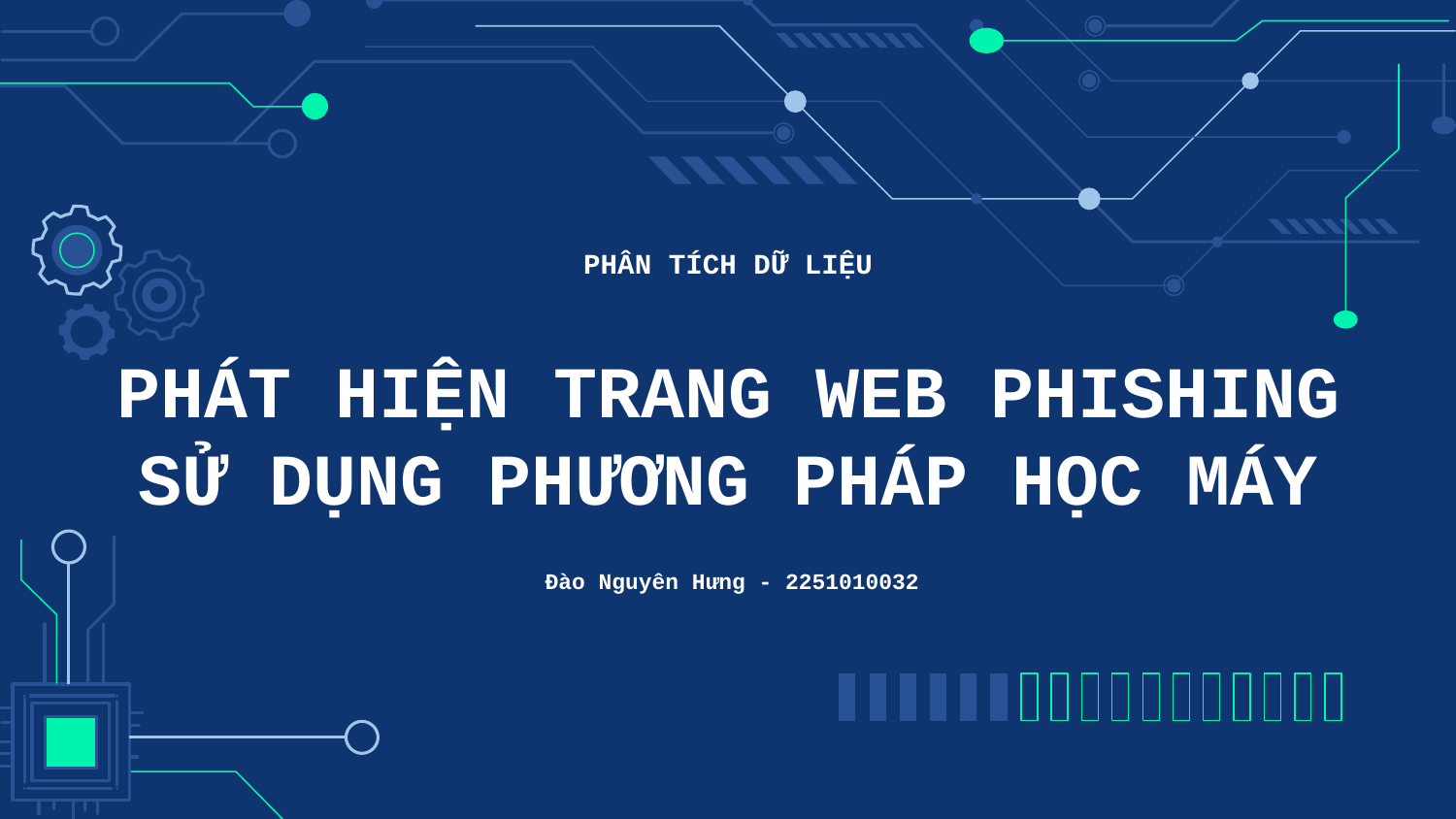

PHÂN TÍCH DỮ LIỆU
# PHÁT HIỆN TRANG WEB PHISHING SỬ DỤNG PHƯƠNG PHÁP HỌC MÁY
Đào Nguyên Hưng - 2251010032